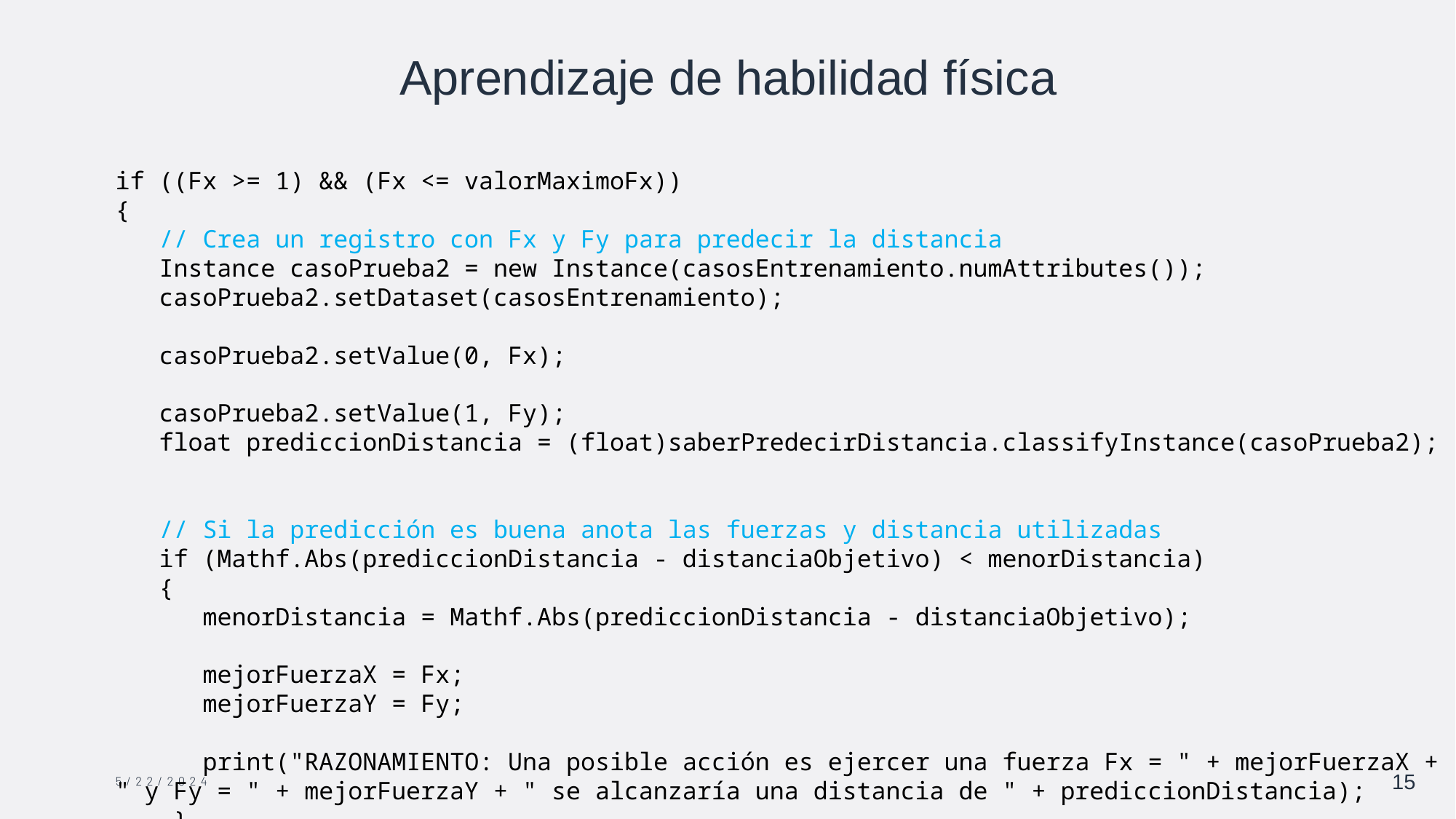

# Aprendizaje de habilidad física
if ((Fx >= 1) && (Fx <= valorMaximoFx))
{
   // Crea un registro con Fx y Fy para predecir la distancia
   Instance casoPrueba2 = new Instance(casosEntrenamiento.numAttributes());
   casoPrueba2.setDataset(casosEntrenamiento);
   casoPrueba2.setValue(0, Fx);
   casoPrueba2.setValue(1, Fy);
   float prediccionDistancia = (float)saberPredecirDistancia.classifyInstance(casoPrueba2);

   // Si la predicción es buena anota las fuerzas y distancia utilizadas
   if (Mathf.Abs(prediccionDistancia - distanciaObjetivo) < menorDistancia)
   {
      menorDistancia = Mathf.Abs(prediccionDistancia - distanciaObjetivo);
      mejorFuerzaX = Fx;
      mejorFuerzaY = Fy;
      print("RAZONAMIENTO: Una posible acción es ejercer una fuerza Fx = " + mejorFuerzaX + " y Fy = " + mejorFuerzaY + " se alcanzaría una distancia de " + prediccionDistancia);
    }
}
}
5/22/2024
15